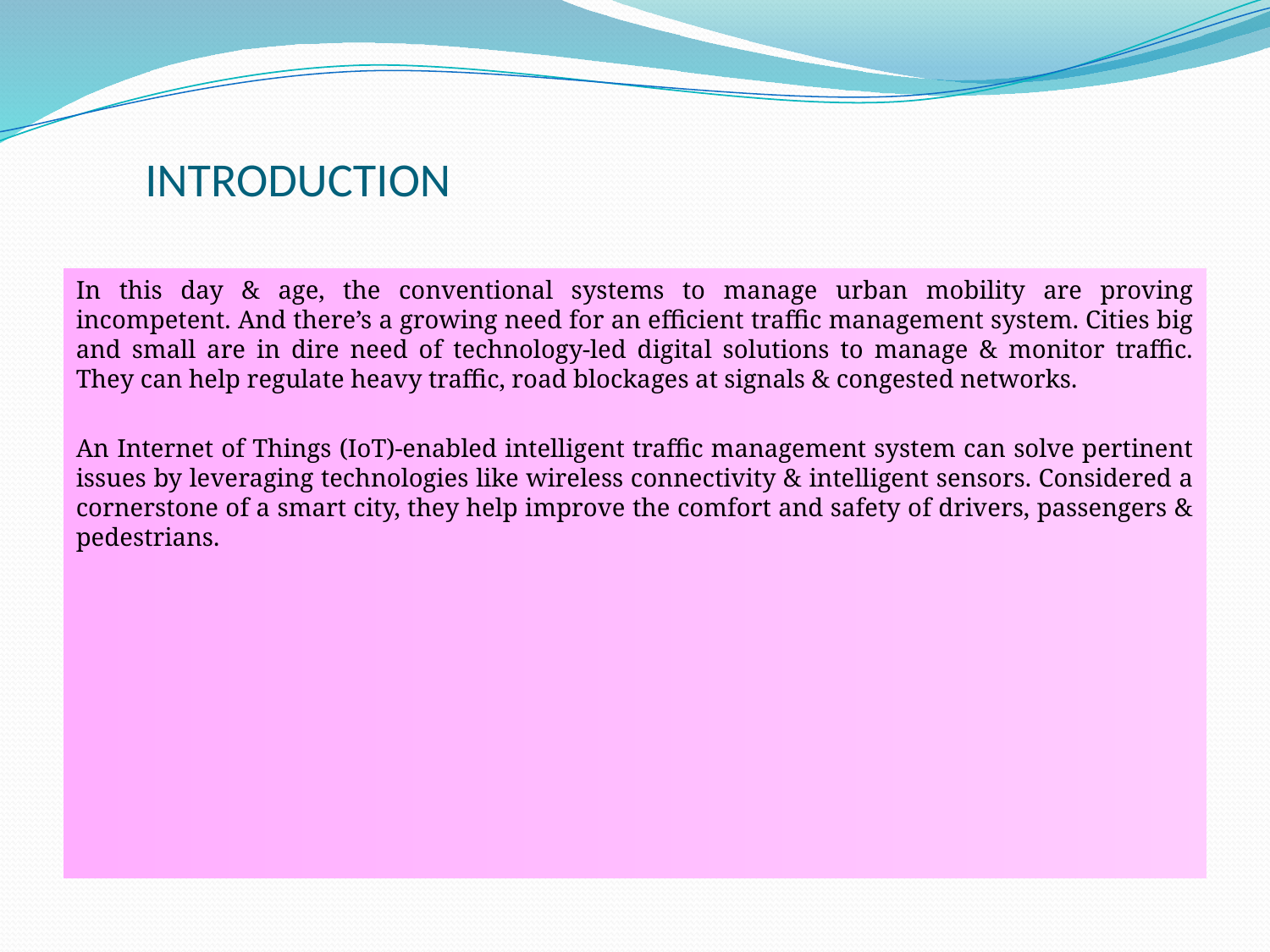

# INTRODUCTION
In this day & age, the conventional systems to manage urban mobility are proving incompetent. And there’s a growing need for an efficient traffic management system. Cities big and small are in dire need of technology-led digital solutions to manage & monitor traffic. They can help regulate heavy traffic, road blockages at signals & congested networks.

An Internet of Things (IoT)-enabled intelligent traffic management system can solve pertinent issues by leveraging technologies like wireless connectivity & intelligent sensors. Considered a cornerstone of a smart city, they help improve the comfort and safety of drivers, passengers & pedestrians.